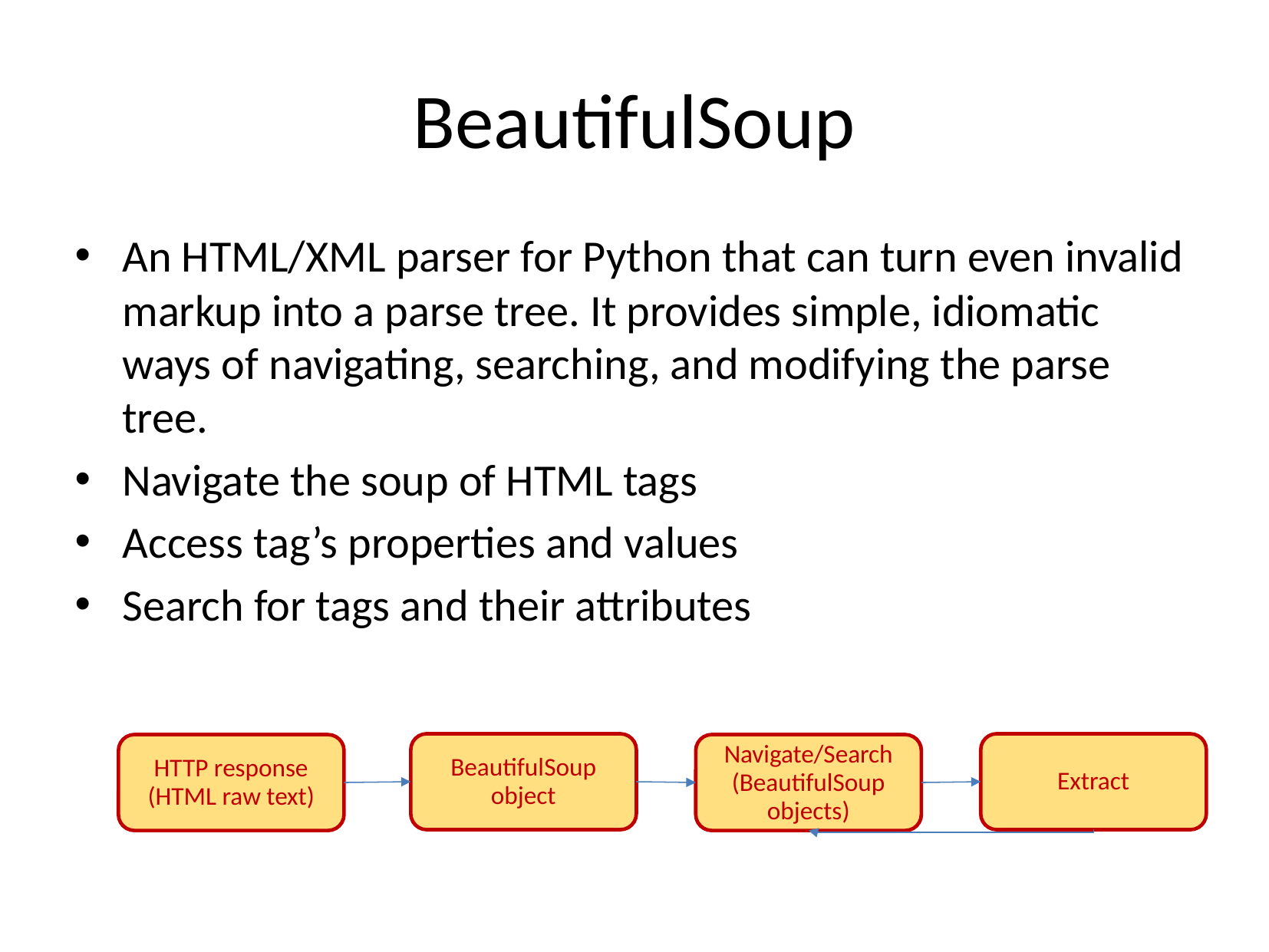

# BeautifulSoup
An HTML/XML parser for Python that can turn even invalid markup into a parse tree. It provides simple, idiomatic ways of navigating, searching, and modifying the parse tree.
Navigate the soup of HTML tags
Access tag’s properties and values
Search for tags and their attributes
BeautifulSoup object
Extract
HTTP response
(HTML raw text)
Navigate/Search
(BeautifulSoup objects)